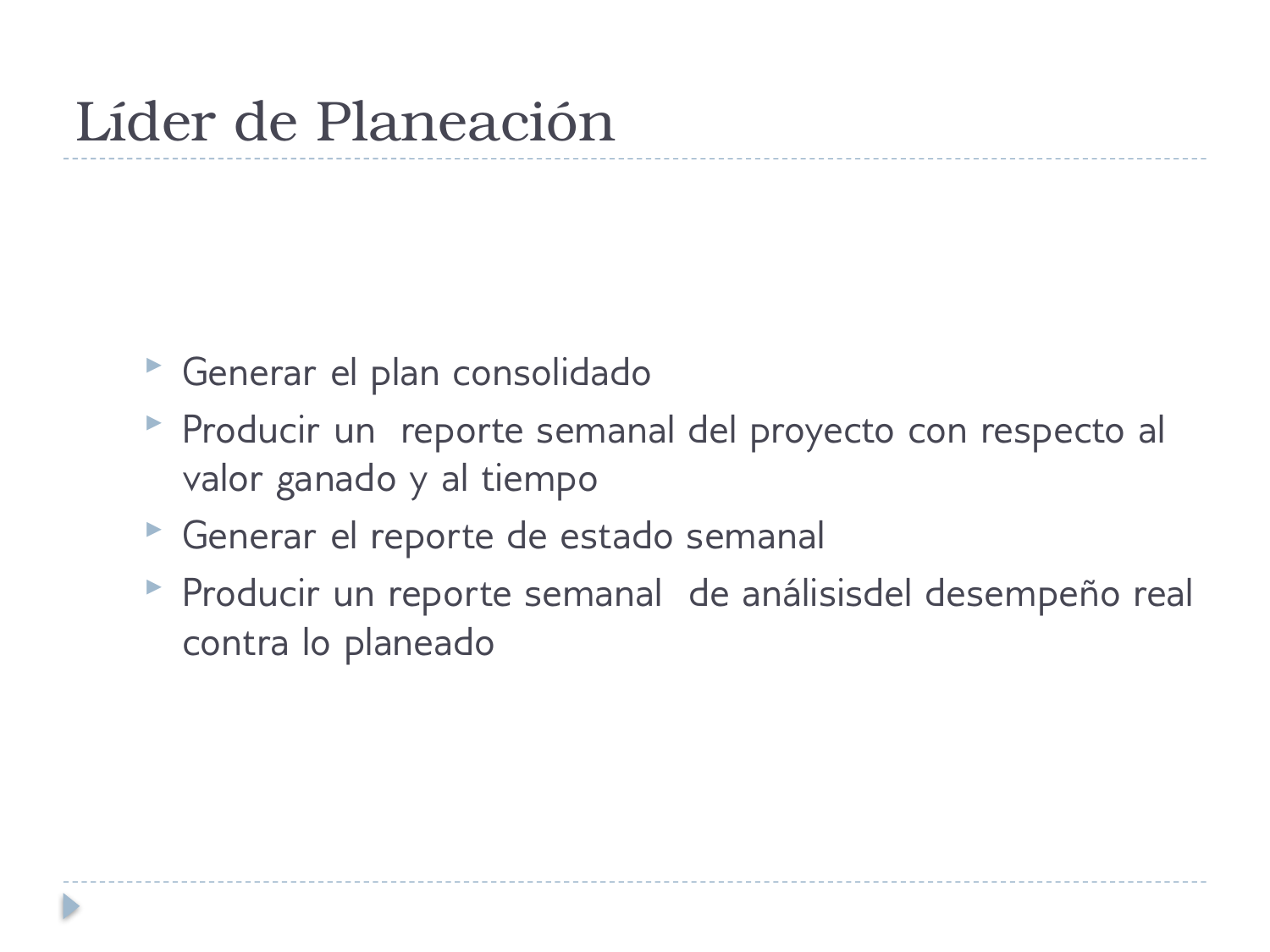

# Líder de Planeación
Generar el plan consolidado
Producir un  reporte semanal del proyecto con respecto al valor ganado y al tiempo
Generar el reporte de estado semanal
Producir un reporte semanal  de análisisdel desempeño real contra lo planeado